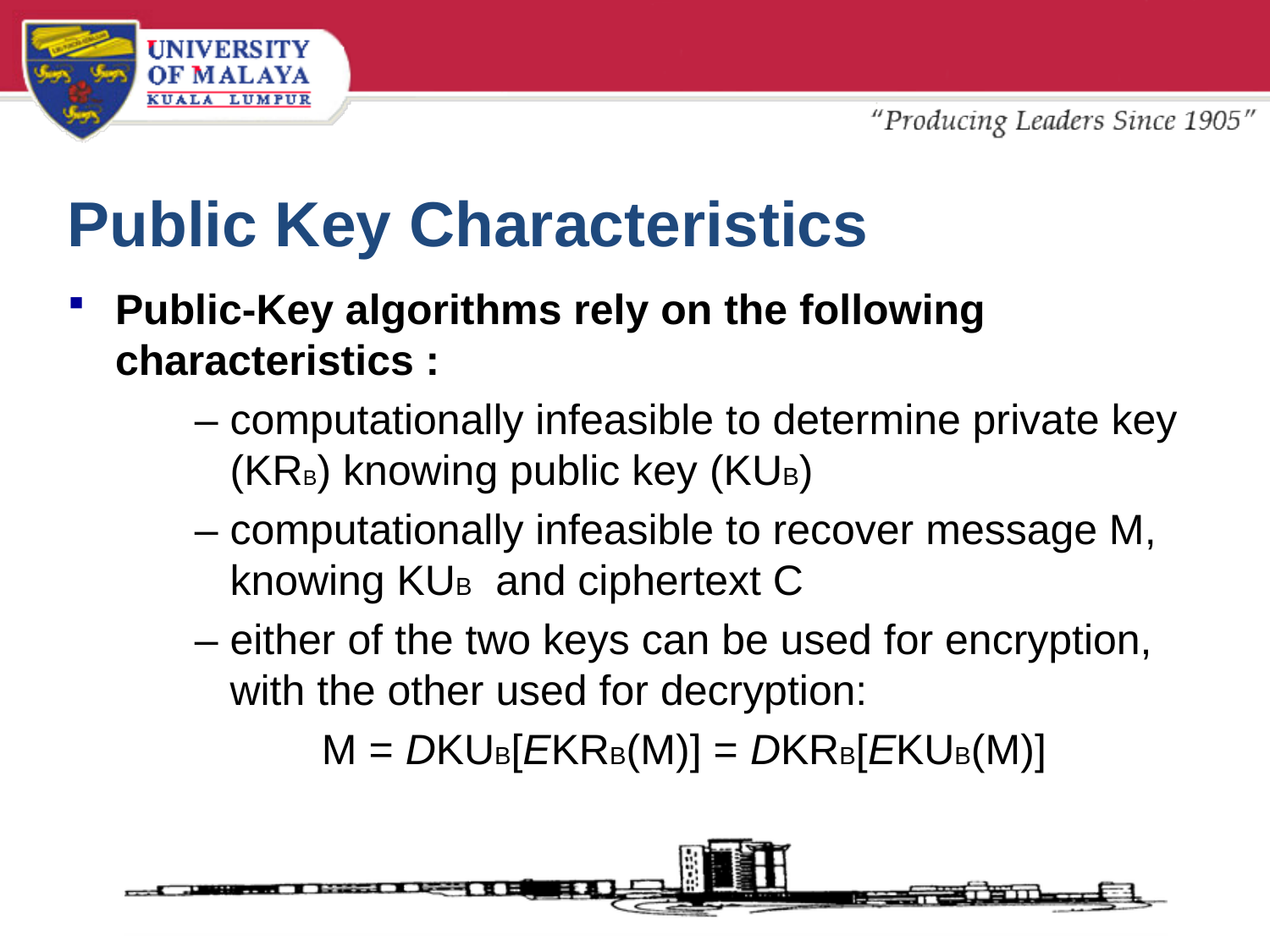

# Public Key Characteristics
Public-Key algorithms rely on the following characteristics :
	– computationally infeasible to determine private key 		   (KRB) knowing public key (KUB)
	– computationally infeasible to recover message M, 	 	   knowing KUB  and ciphertext C
	– either of the two keys can be used for encryption, 	 	   with the other used for decryption:
		M = DKUB[EKRB(M)] = DKRB[EKUB(M)]